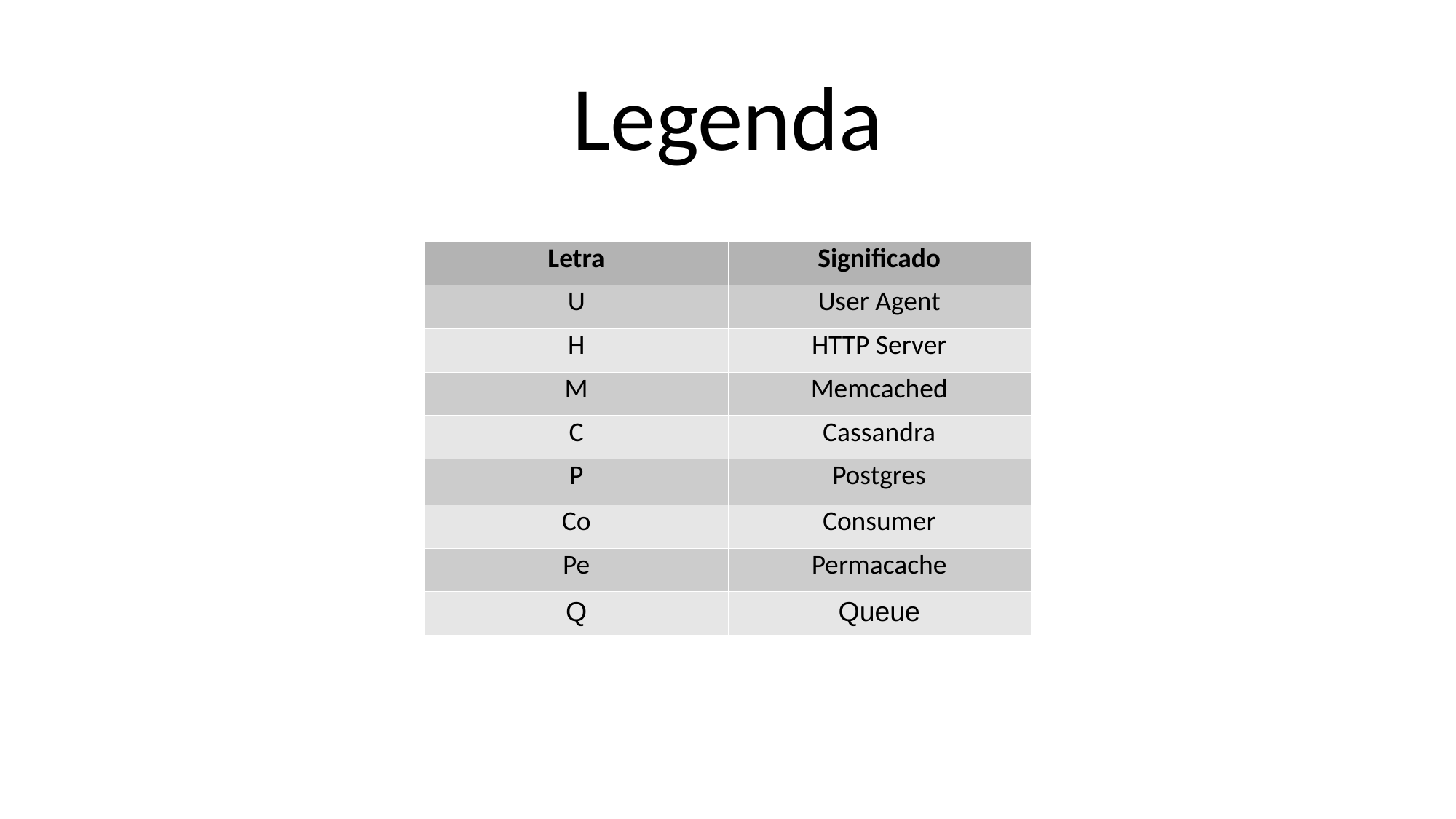

Legenda
| Letra | Significado |
| --- | --- |
| U | User Agent |
| H | HTTP Server |
| M | Memcached |
| C | Cassandra |
| P | Postgres |
| Co | Consumer |
| Pe | Permacache |
| Q | Queue |